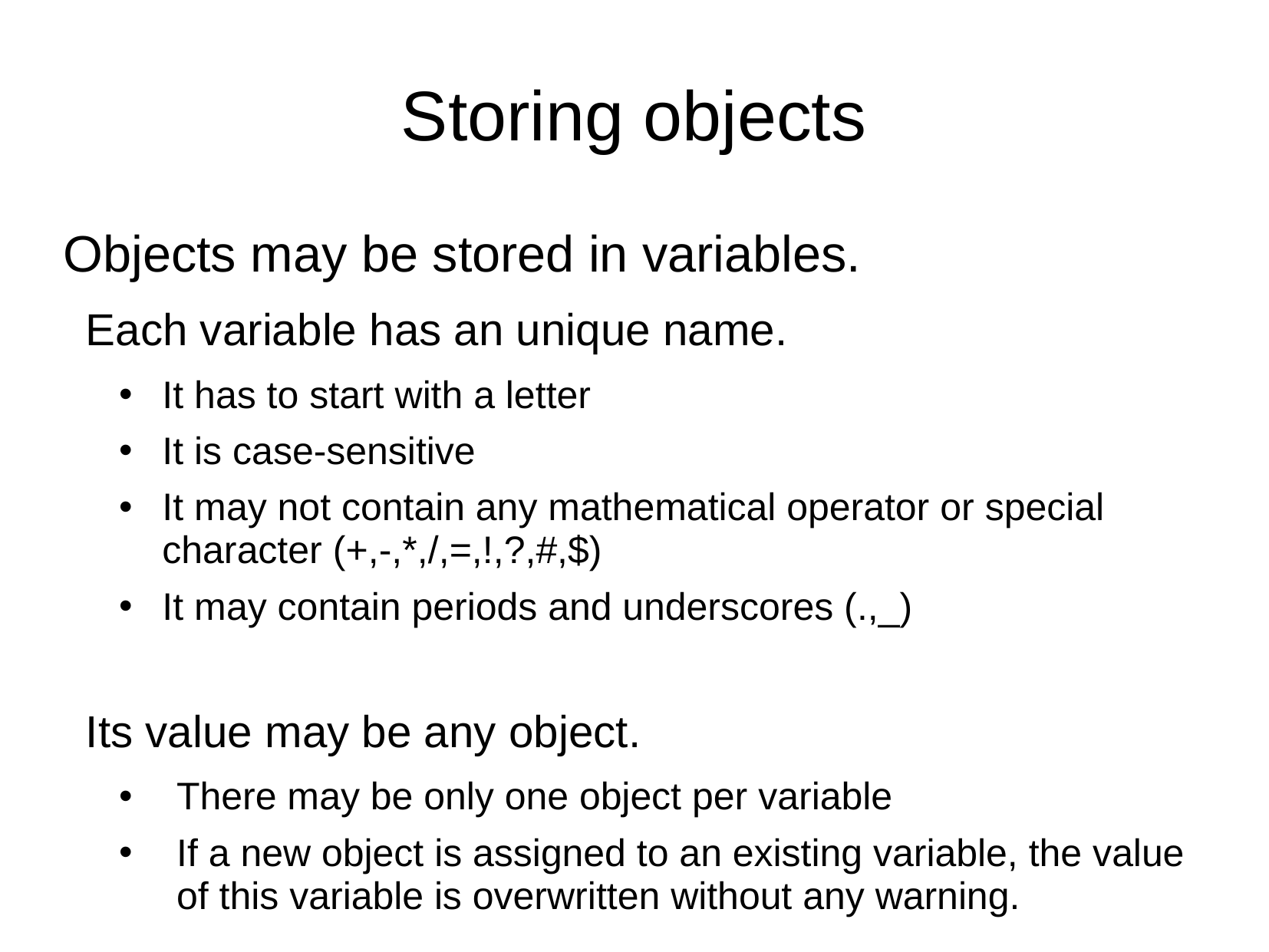

# Storing objects
Objects may be stored in variables.
Each variable has an unique name.
It has to start with a letter
It is case-sensitive
It may not contain any mathematical operator or special character (+,-,*,/,=,!,?,#,$)
It may contain periods and underscores (.,_)

Its value may be any object.
There may be only one object per variable
If a new object is assigned to an existing variable, the value of this variable is overwritten without any warning.